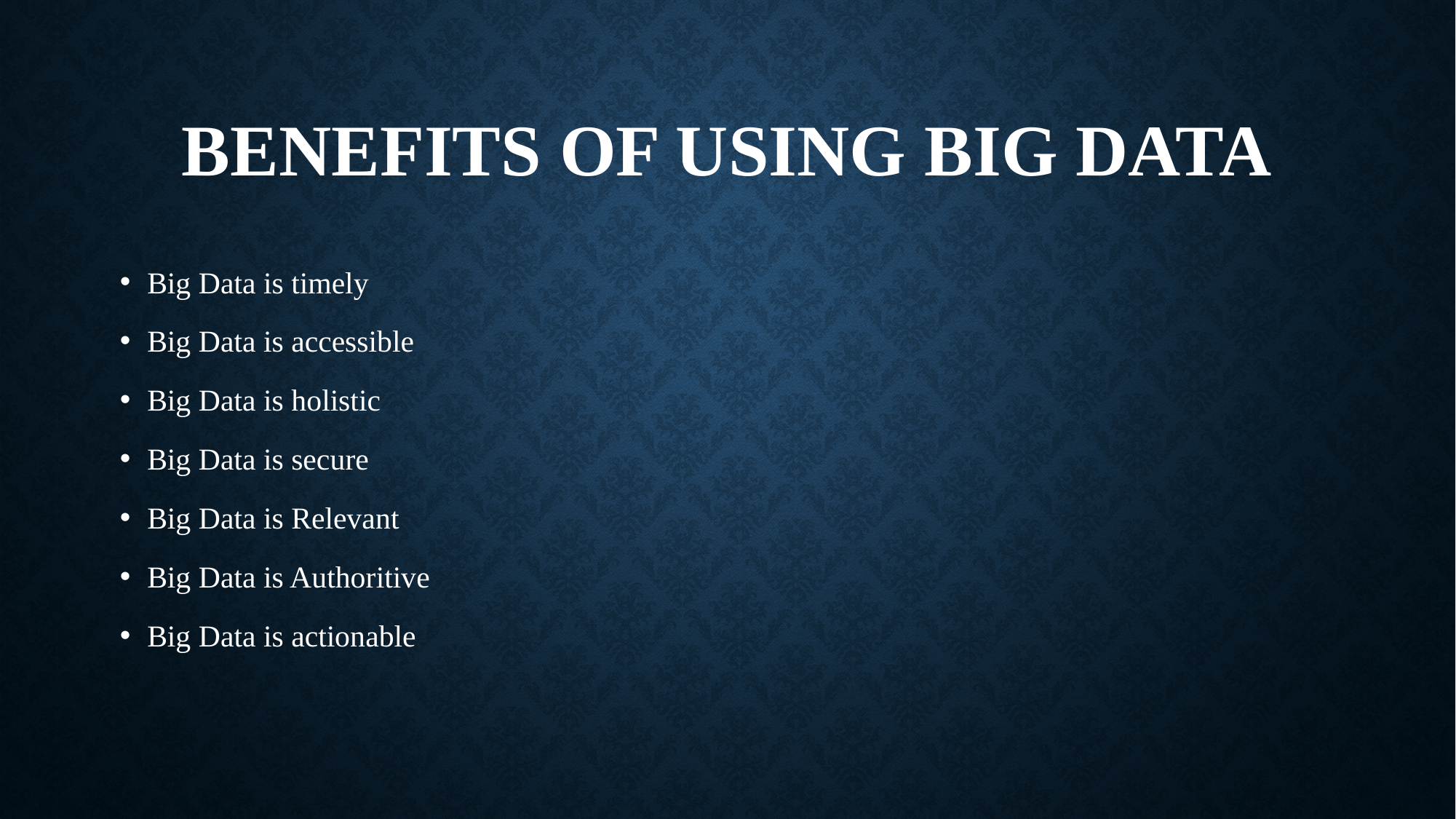

# Benefits of using Big Data
Big Data is timely
Big Data is accessible
Big Data is holistic
Big Data is secure
Big Data is Relevant
Big Data is Authoritive
Big Data is actionable